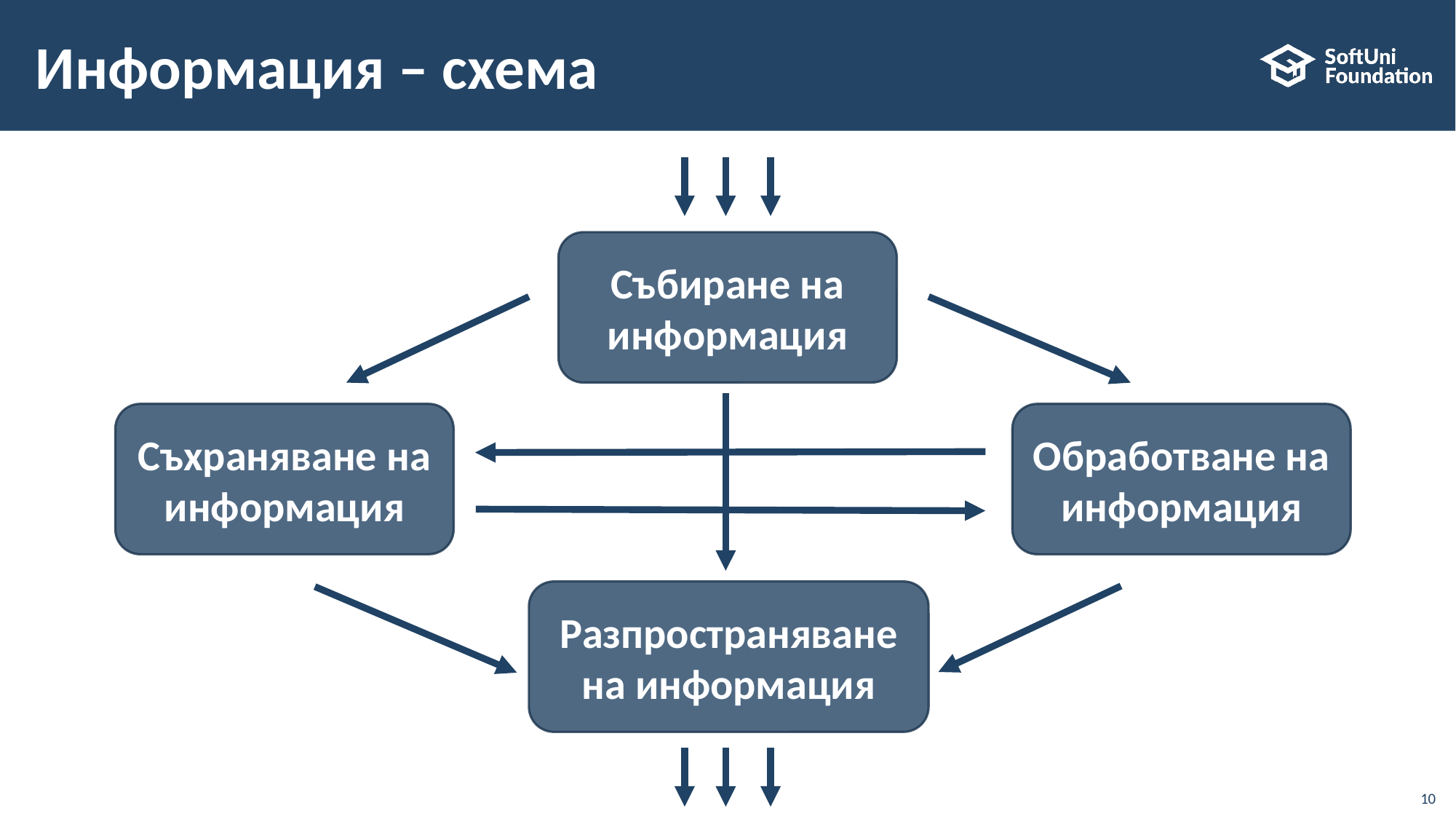

# Информация – схема
Събиране на информация
Съхраняване на информация
Обработване на информация
Разпространяване на информация
10